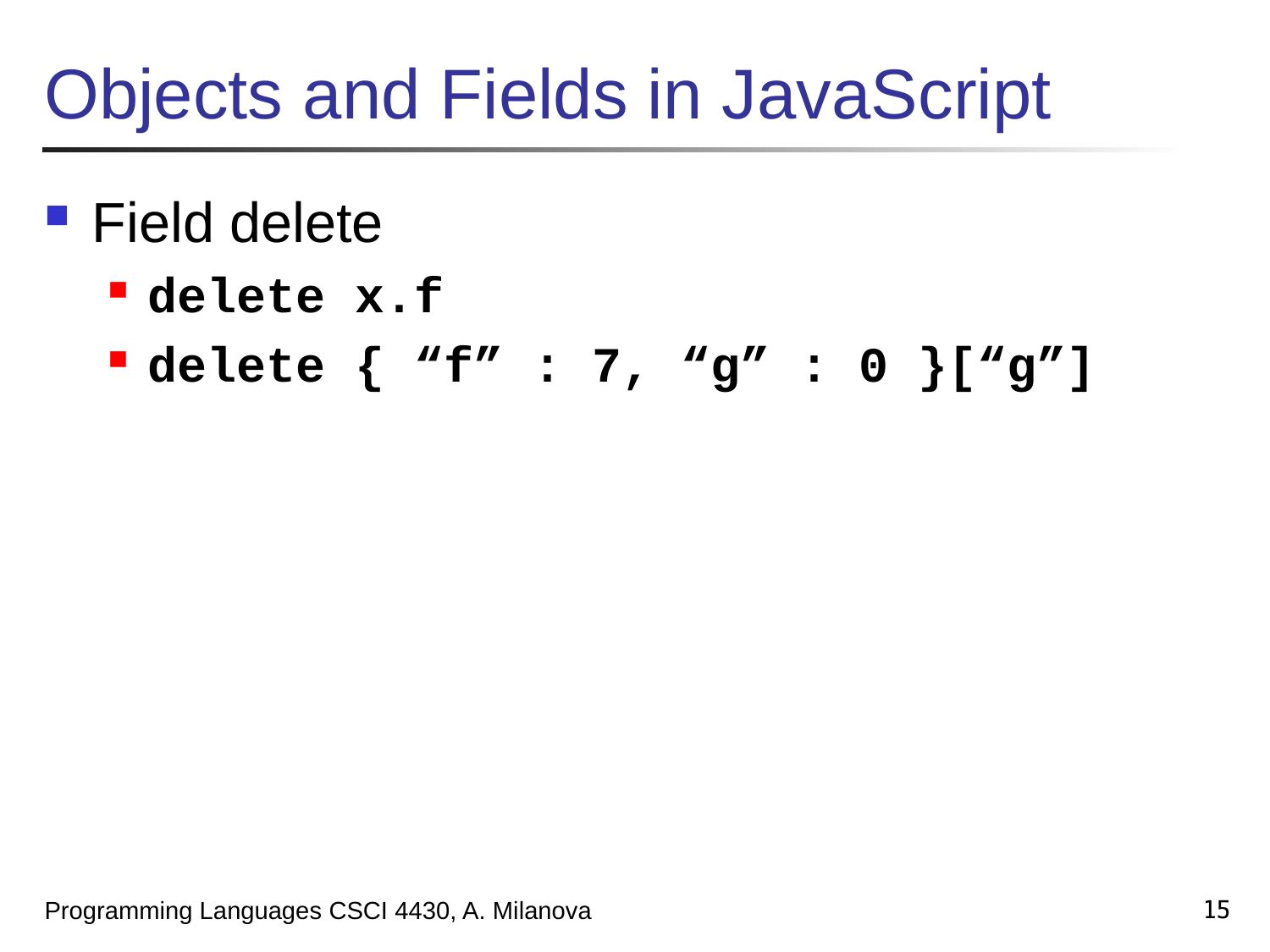

# Objects and Fields in JavaScript
Field delete
delete x.f
delete { “f” : 7, “g” : 0 }[“g”]
15
Programming Languages CSCI 4430, A. Milanova